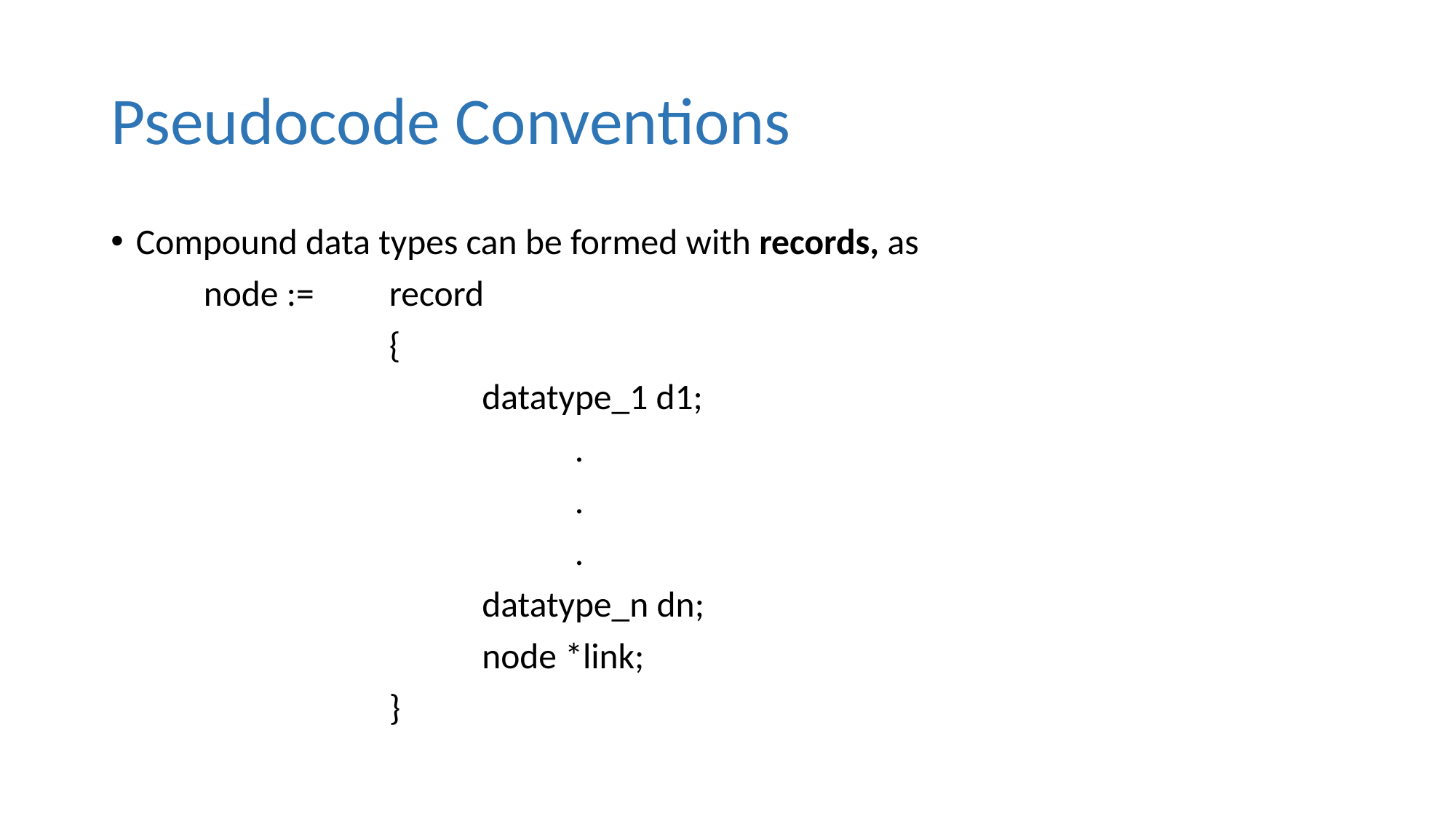

# Pseudocode Conventions
Compound data types can be formed with records, as
	node := 	record
			{
				datatype_1 d1;
					.
					.
					.
				datatype_n dn;
				node *link;
			}